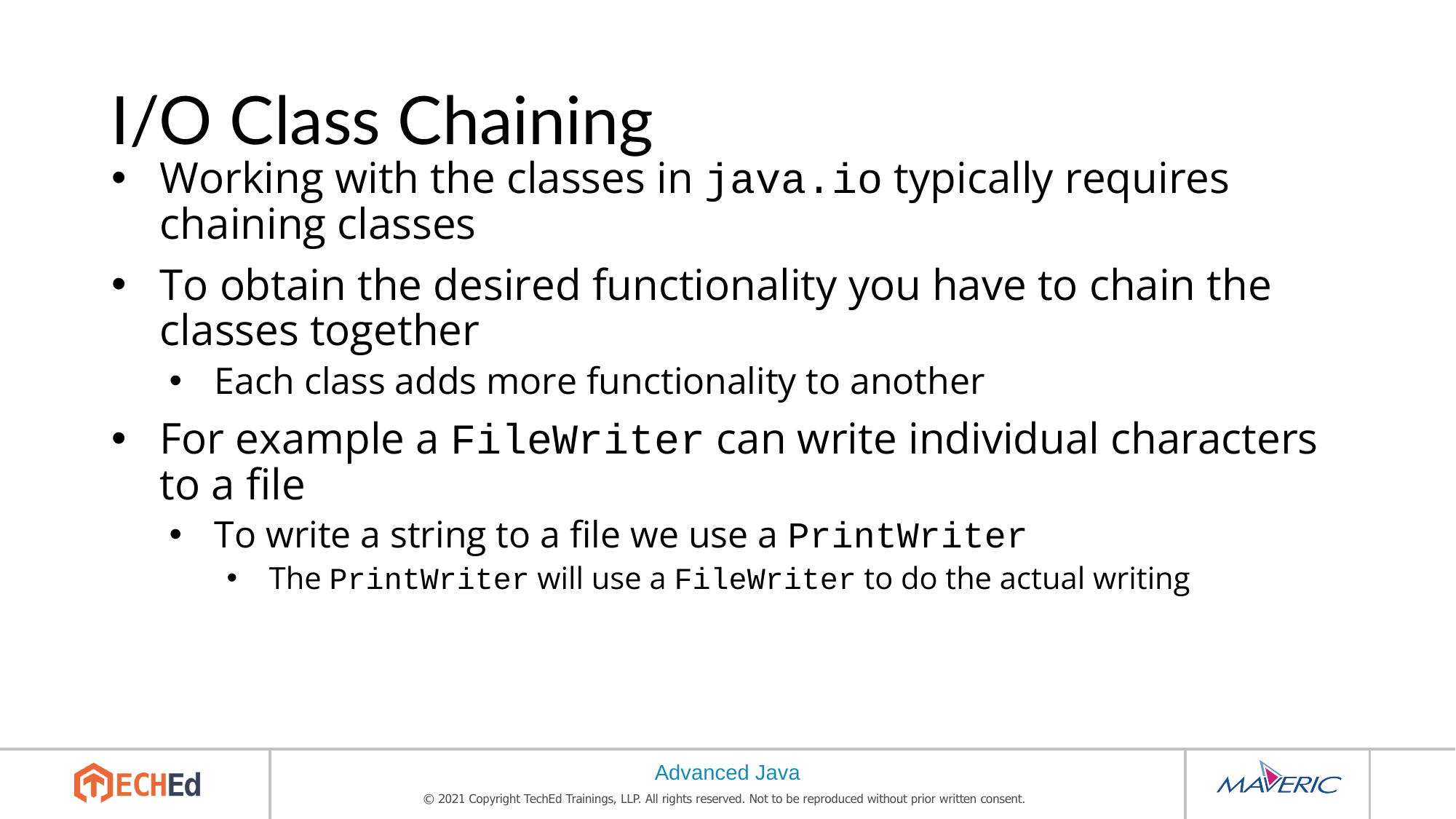

# I/O Class Chaining
Working with the classes in java.io typically requires chaining classes
To obtain the desired functionality you have to chain the classes together
Each class adds more functionality to another
For example a FileWriter can write individual characters to a file
To write a string to a file we use a PrintWriter
The PrintWriter will use a FileWriter to do the actual writing